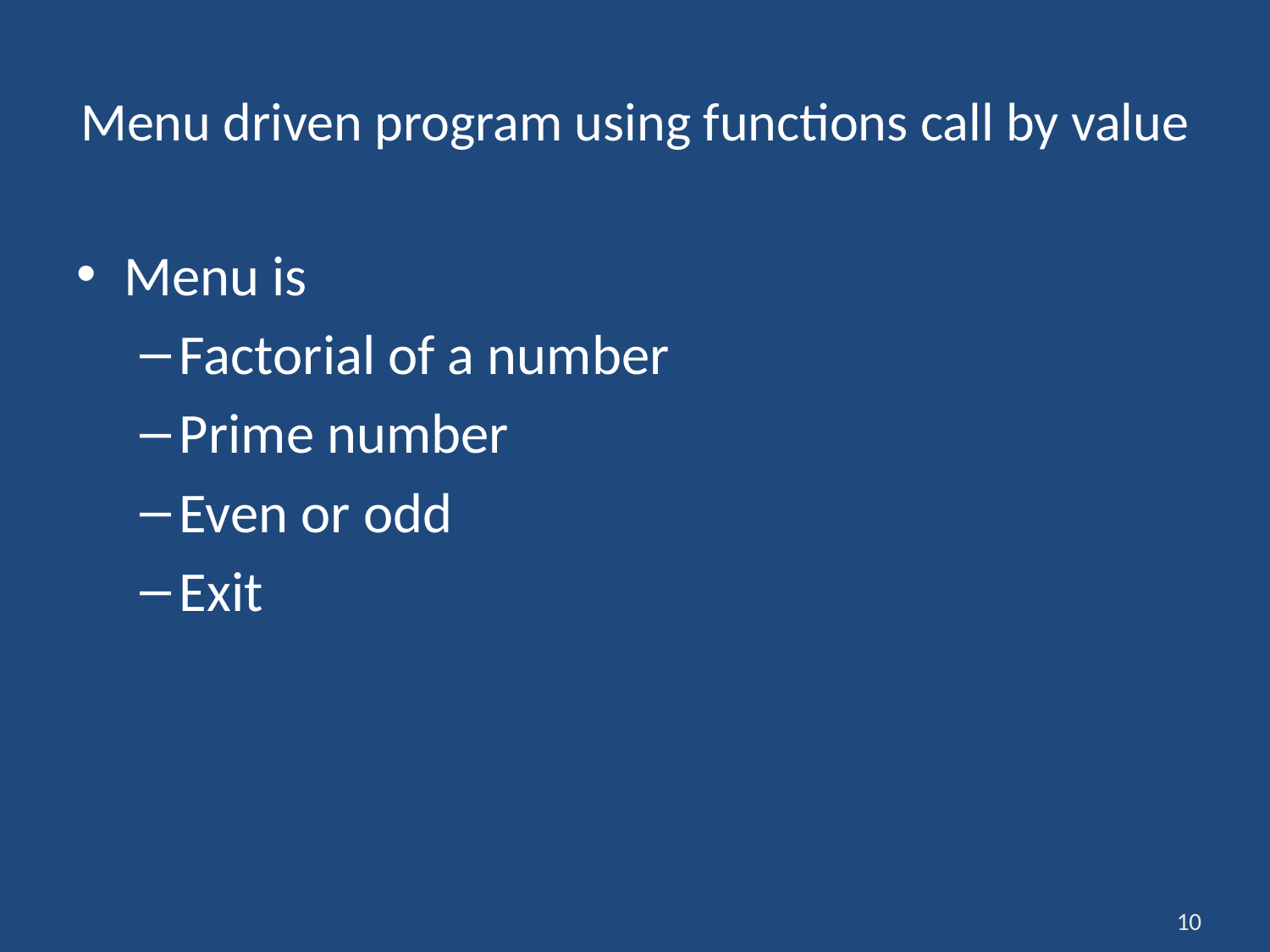

# Menu driven program using functions call by value
Menu is
Factorial of a number
Prime number
Even or odd
Exit